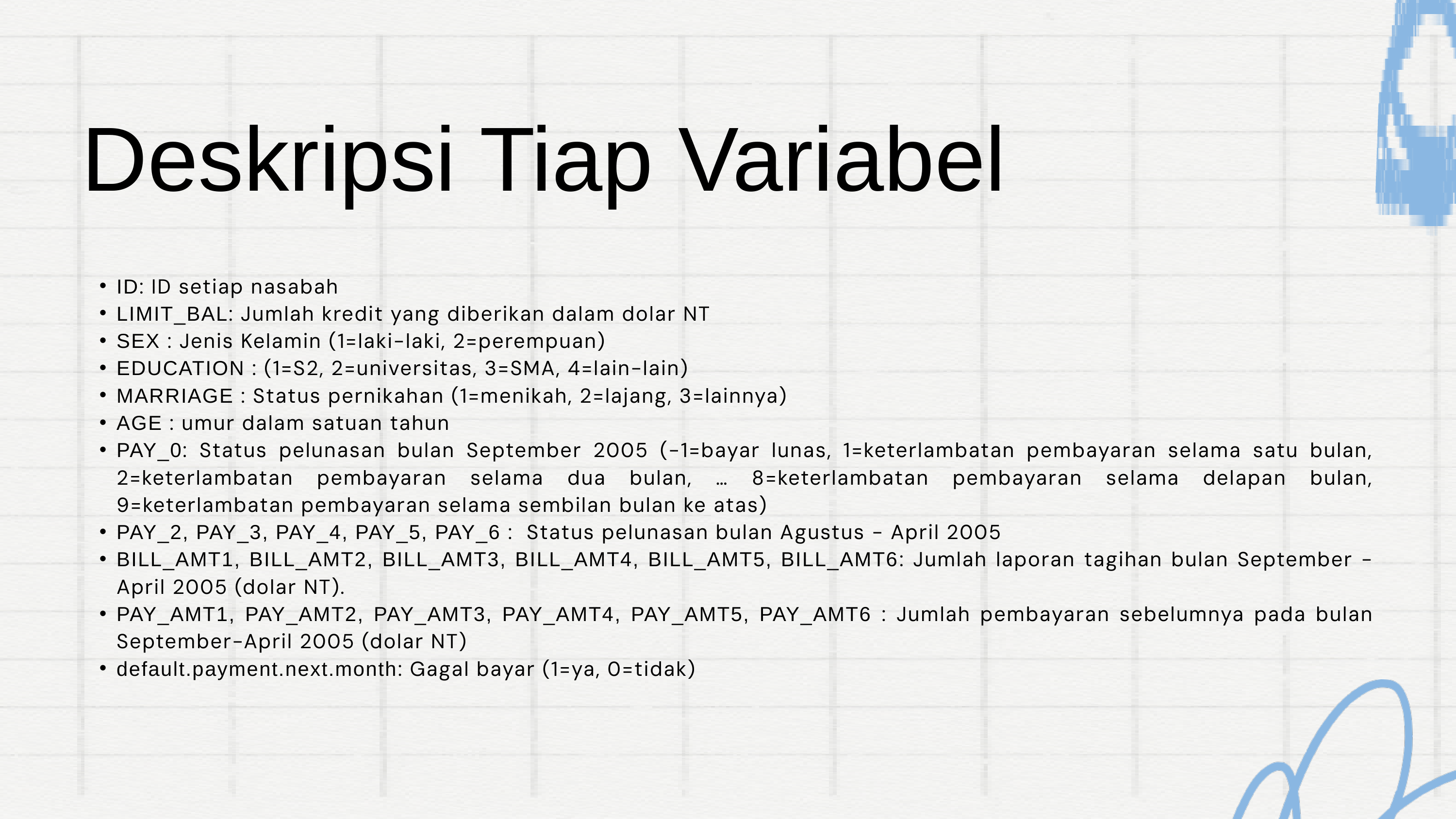

Deskripsi Tiap Variabel
ID: ID setiap nasabah
LIMIT_BAL: Jumlah kredit yang diberikan dalam dolar NT
SEX : Jenis Kelamin (1=laki-laki, 2=perempuan)
EDUCATION : (1=S2, 2=universitas, 3=SMA, 4=lain-lain)
MARRIAGE : Status pernikahan (1=menikah, 2=lajang, 3=lainnya)
AGE : umur dalam satuan tahun
PAY_0: Status pelunasan bulan September 2005 (-1=bayar lunas, 1=keterlambatan pembayaran selama satu bulan, 2=keterlambatan pembayaran selama dua bulan, … 8=keterlambatan pembayaran selama delapan bulan, 9=keterlambatan pembayaran selama sembilan bulan ke atas)
PAY_2, PAY_3, PAY_4, PAY_5, PAY_6 :  Status pelunasan bulan Agustus - April 2005
BILL_AMT1, BILL_AMT2, BILL_AMT3, BILL_AMT4, BILL_AMT5, BILL_AMT6: Jumlah laporan tagihan bulan September - April 2005 (dolar NT).
PAY_AMT1, PAY_AMT2, PAY_AMT3, PAY_AMT4, PAY_AMT5, PAY_AMT6 : Jumlah pembayaran sebelumnya pada bulan September-April 2005 (dolar NT)
default.payment.next.month: Gagal bayar (1=ya, 0=tidak)